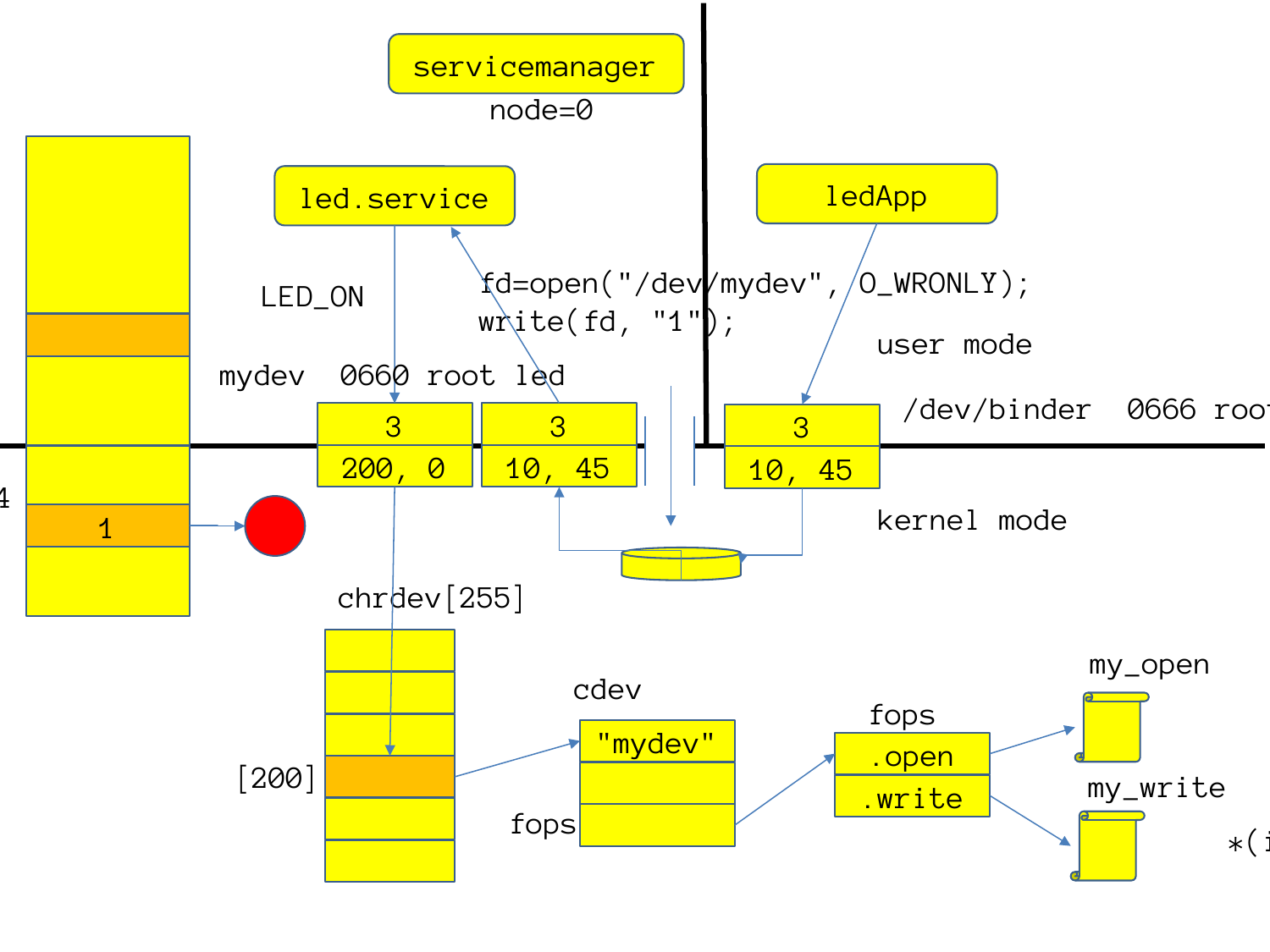

servicemanager
node=0

ledApp
led.service
fd=open("/dev/mydev", O_WRONLY);
write(fd, "1");
LED_ON

user mode
mydev  0660 root led
/dev/binder  0666 root root
3
3
3
200, 0
10, 45

10, 45
0x1234
kernel mode

1

chrdev[255]

my_open
cdev

fops

"mydev"
.open
[200]

my_write

.write
fops

*(int*)0x1234 = 1;